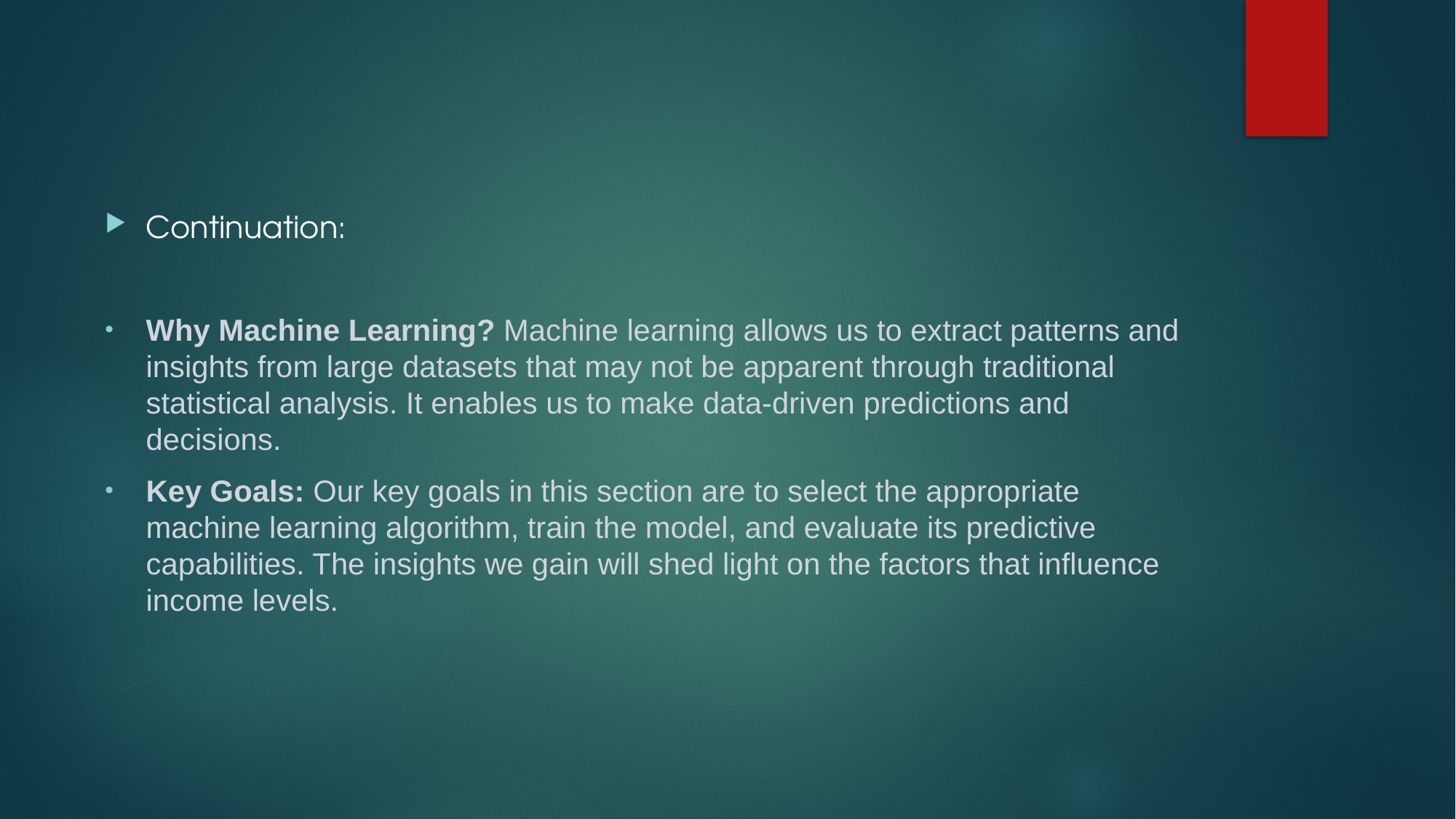

#
Continuation:

Why Machine Learning? Machine learning allows us to extract patterns and insights from large datasets that may not be apparent through traditional statistical analysis. It enables us to make data-driven predictions and decisions.
Key Goals: Our key goals in this section are to select the appropriate machine learning algorithm, train the model, and evaluate its predictive capabilities. The insights we gain will shed light on the factors that influence income levels.